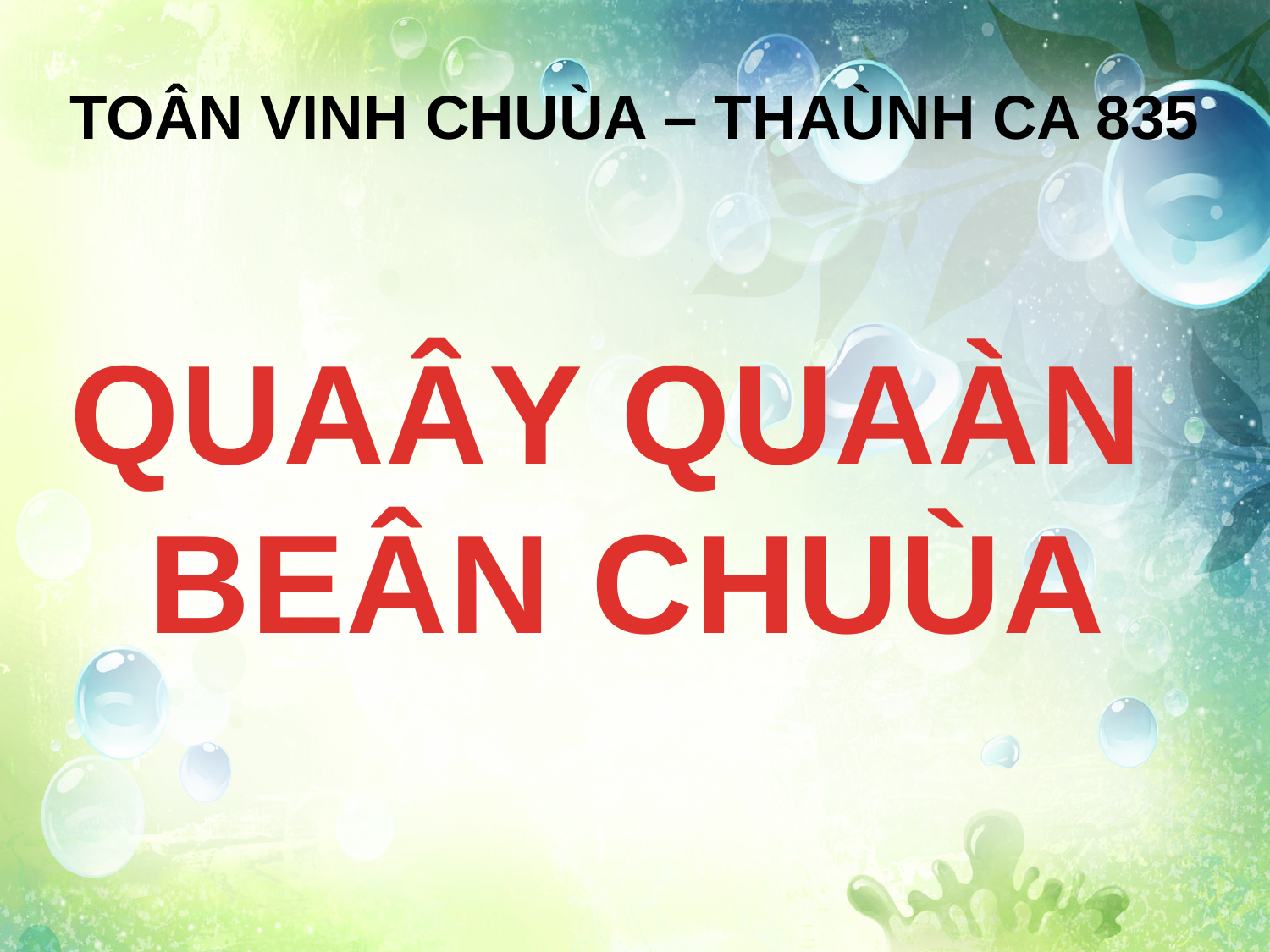

TOÂN VINH CHUÙA – THAÙNH CA 835
QUAÂY QUAÀN
BEÂN CHUÙA